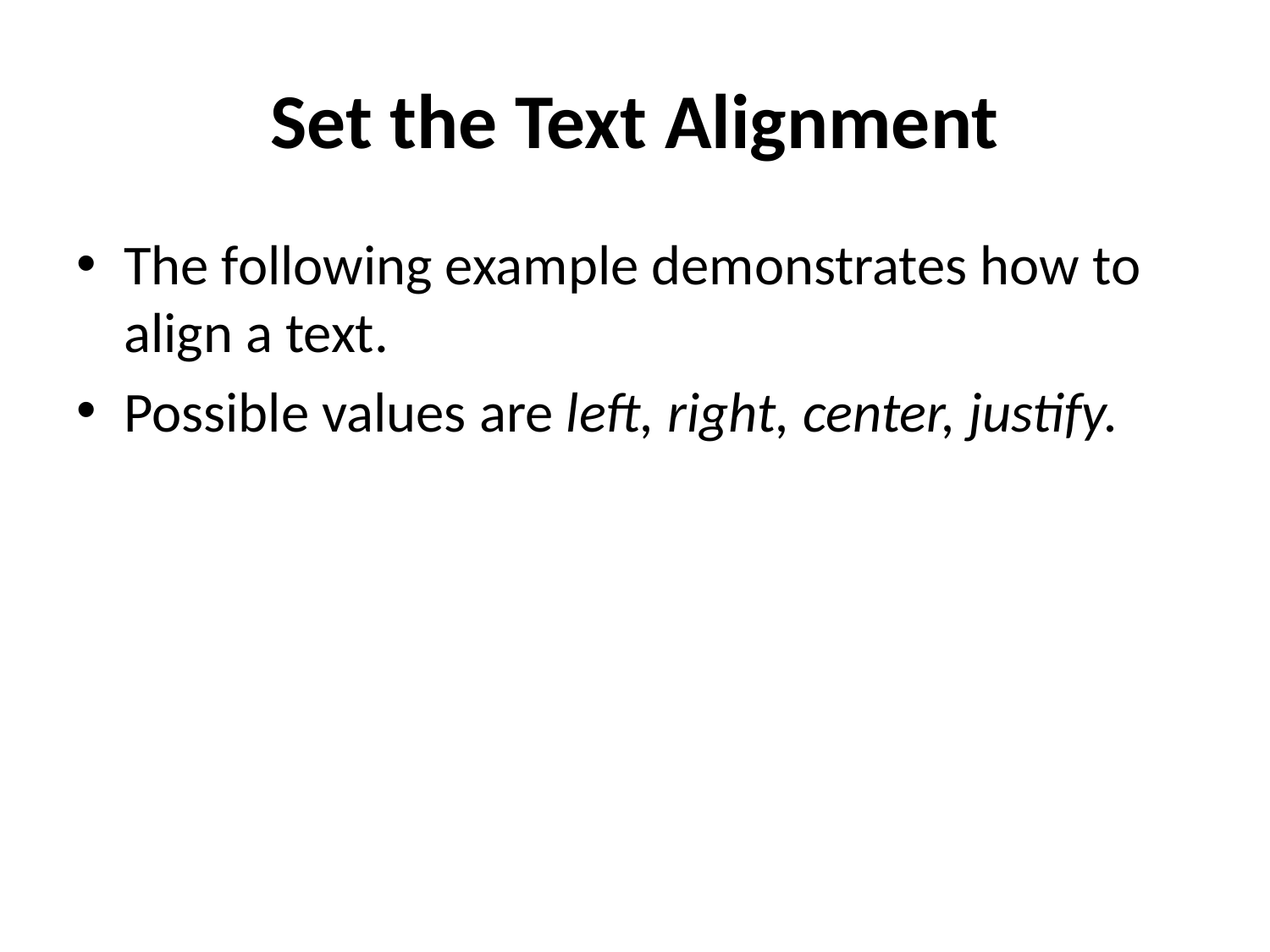

# Set the Text Alignment
The following example demonstrates how to align a text.
Possible values are left, right, center, justify.